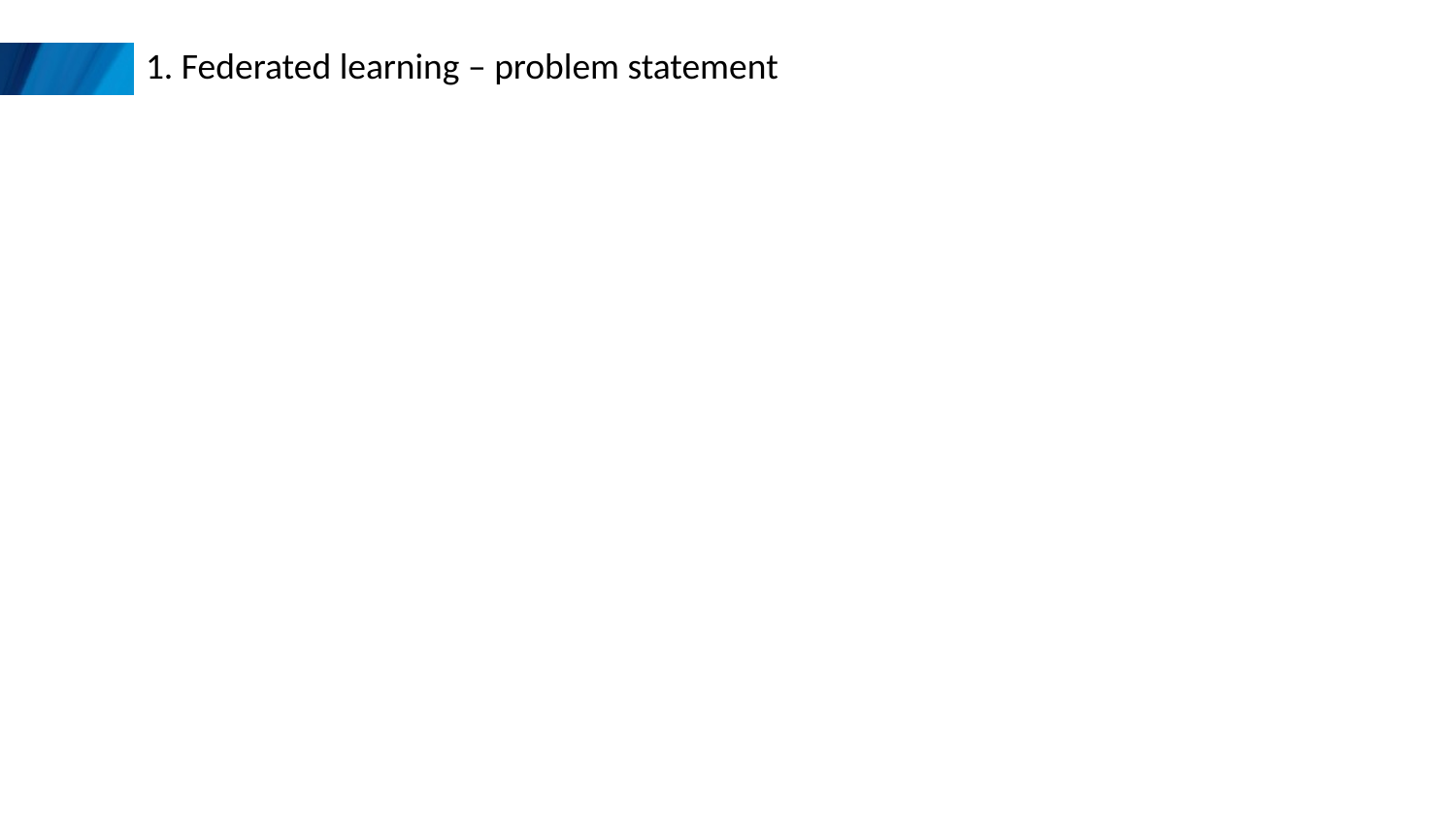

# 1. Federated learning – problem statement